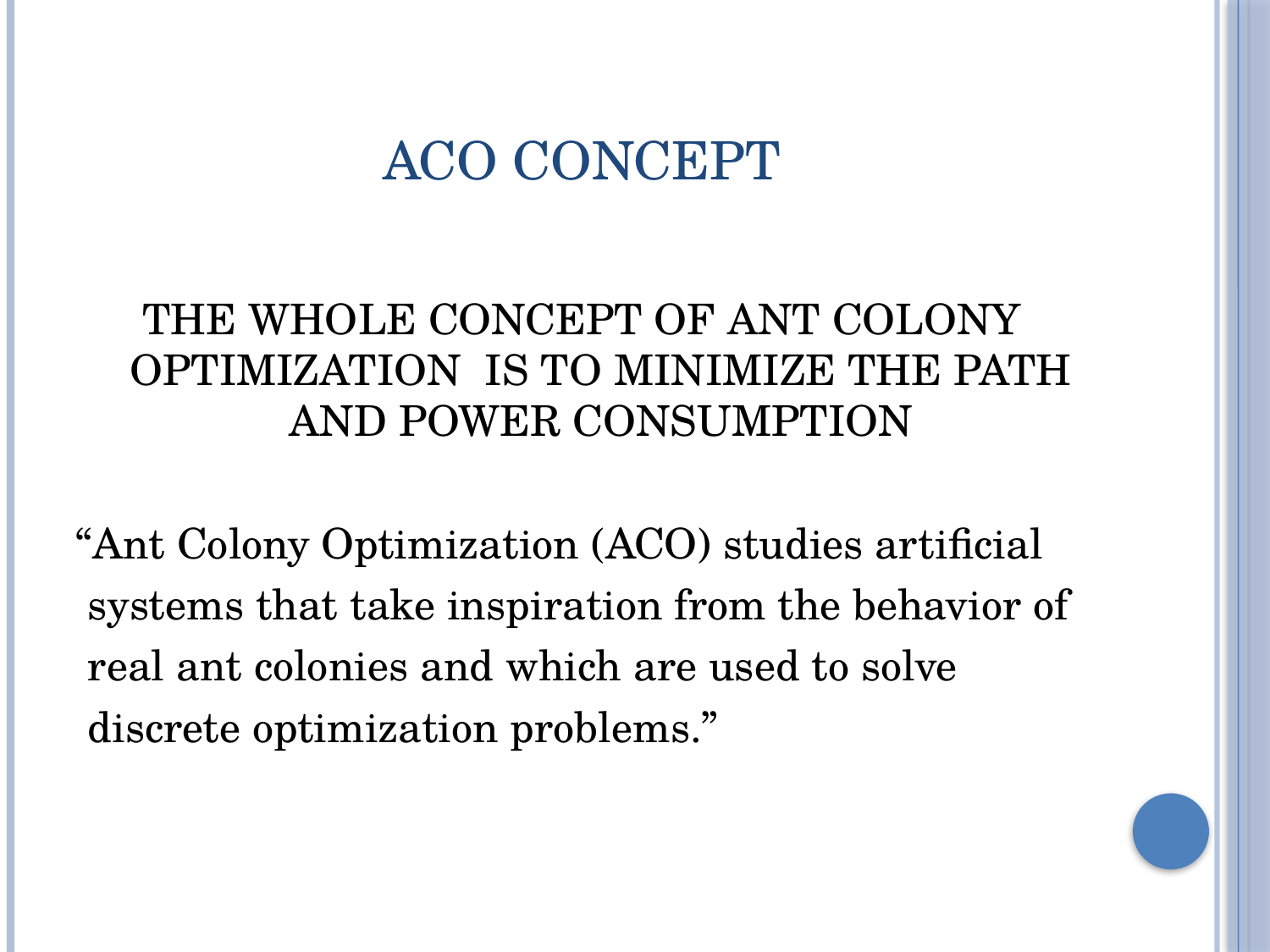

# ACO CONCEPT
THE WHOLE CONCEPT OF ANT COLONY OPTIMIZATION  IS TO MINIMIZE THE PATH AND POWER CONSUMPTION

“Ant Colony Optimization (ACO) studies artificial
 systems that take inspiration from the behavior of
 real ant colonies and which are used to solve
 discrete optimization problems.”